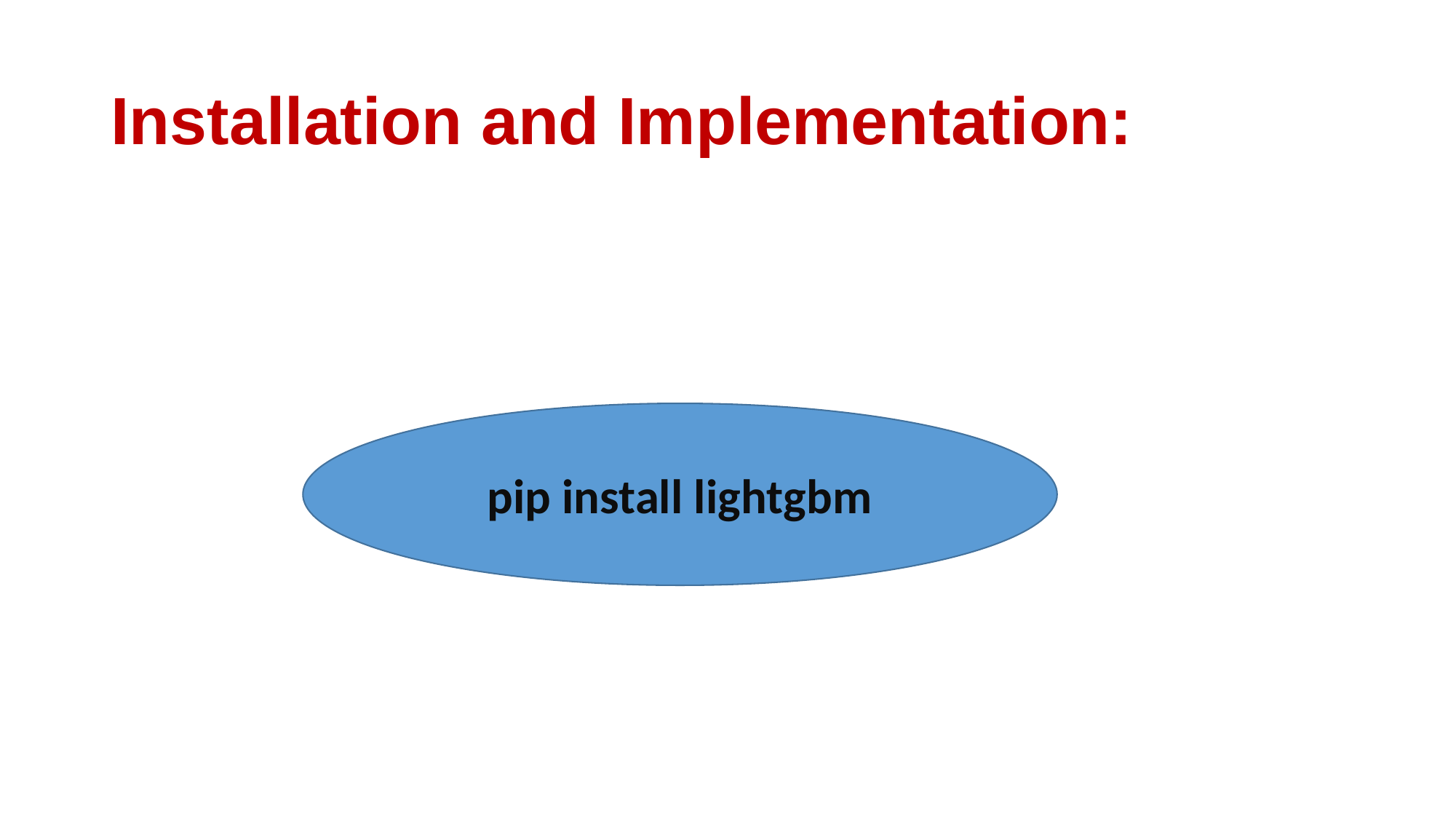

# Installation and Implementation:
pip install lightgbm